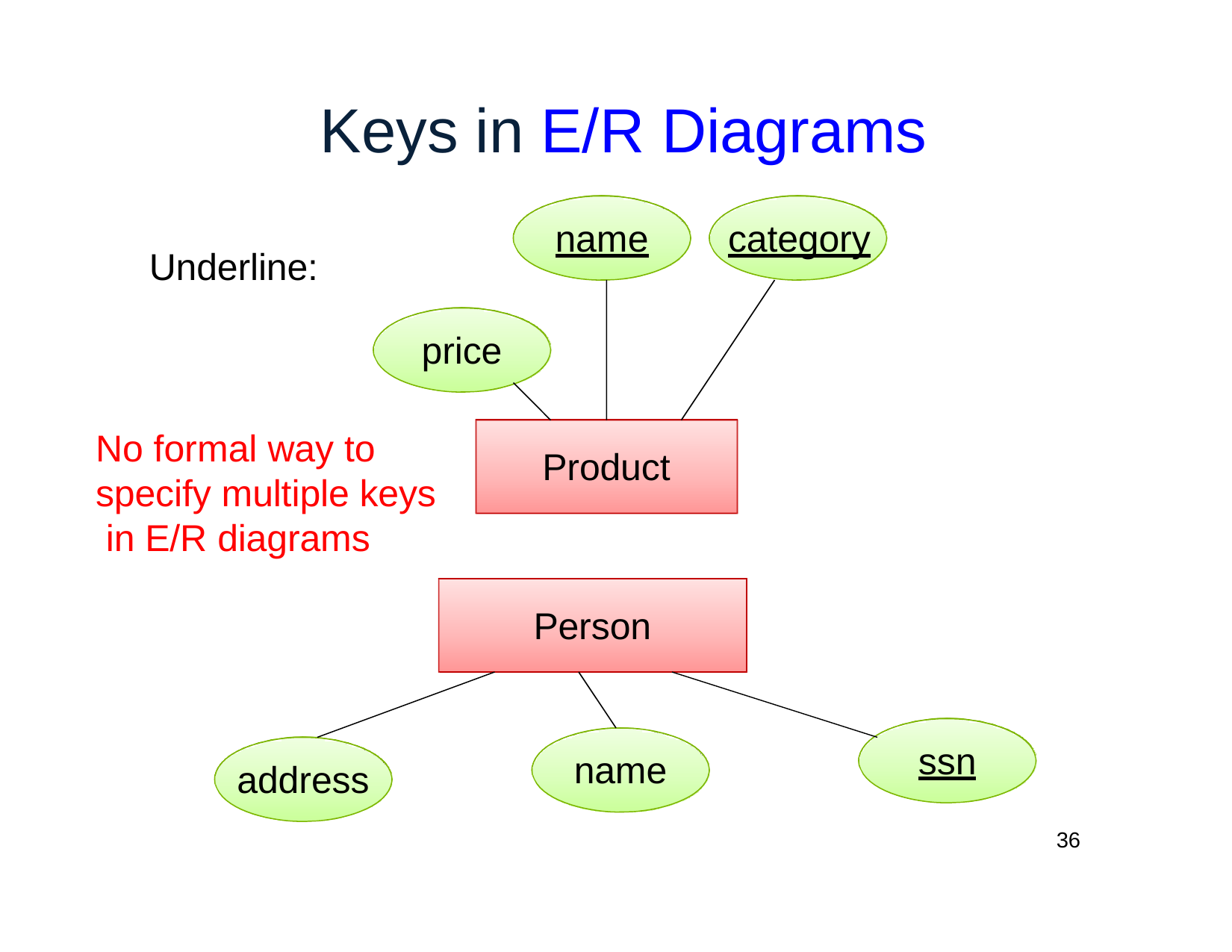

# Keys in E/R Diagrams

name	category
Underline:

price

No formal way to  specify multiple keys  in E/R diagrams
Product

Person

ssn

name
address
36